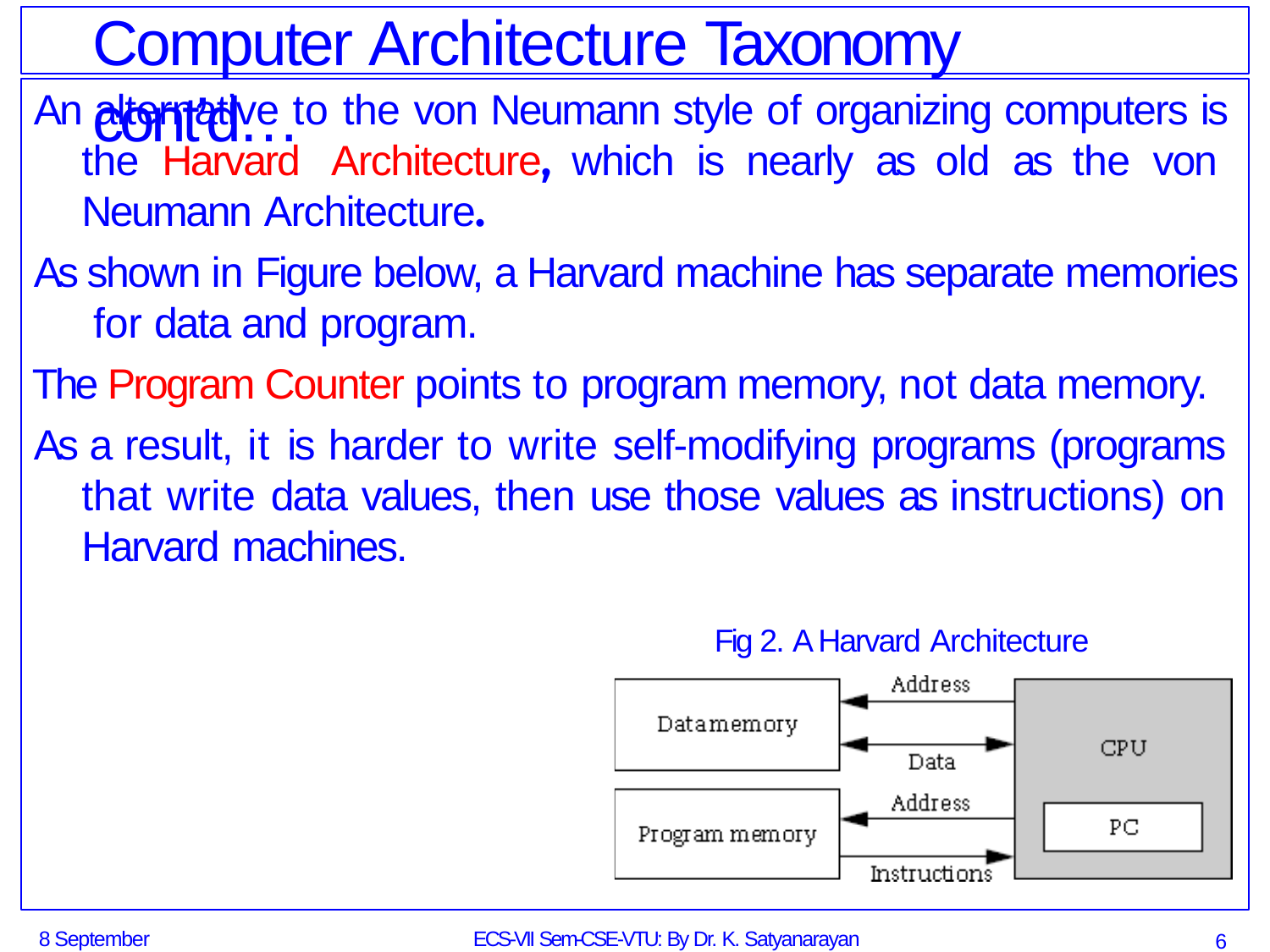

# Computer Architecture Taxonomy cont’d…

An alternative to the von Neumann style of organizing computers is  the Harvard Architecture, which is nearly as old as the von  Neumann Architecture.
As shown in Figure below, a Harvard machine has separate memories  for data and program.
The Program Counter points to program memory, not data memory.
As a result, it is harder to write self-modifying programs (programs  that write data values, then use those values as instructions) on  Harvard machines.

Fig 2. A Harvard Architecture

8 September 2014
ECS-VII Sem-CSE-VTU: By Dr. K. Satyanarayan Reddy
6